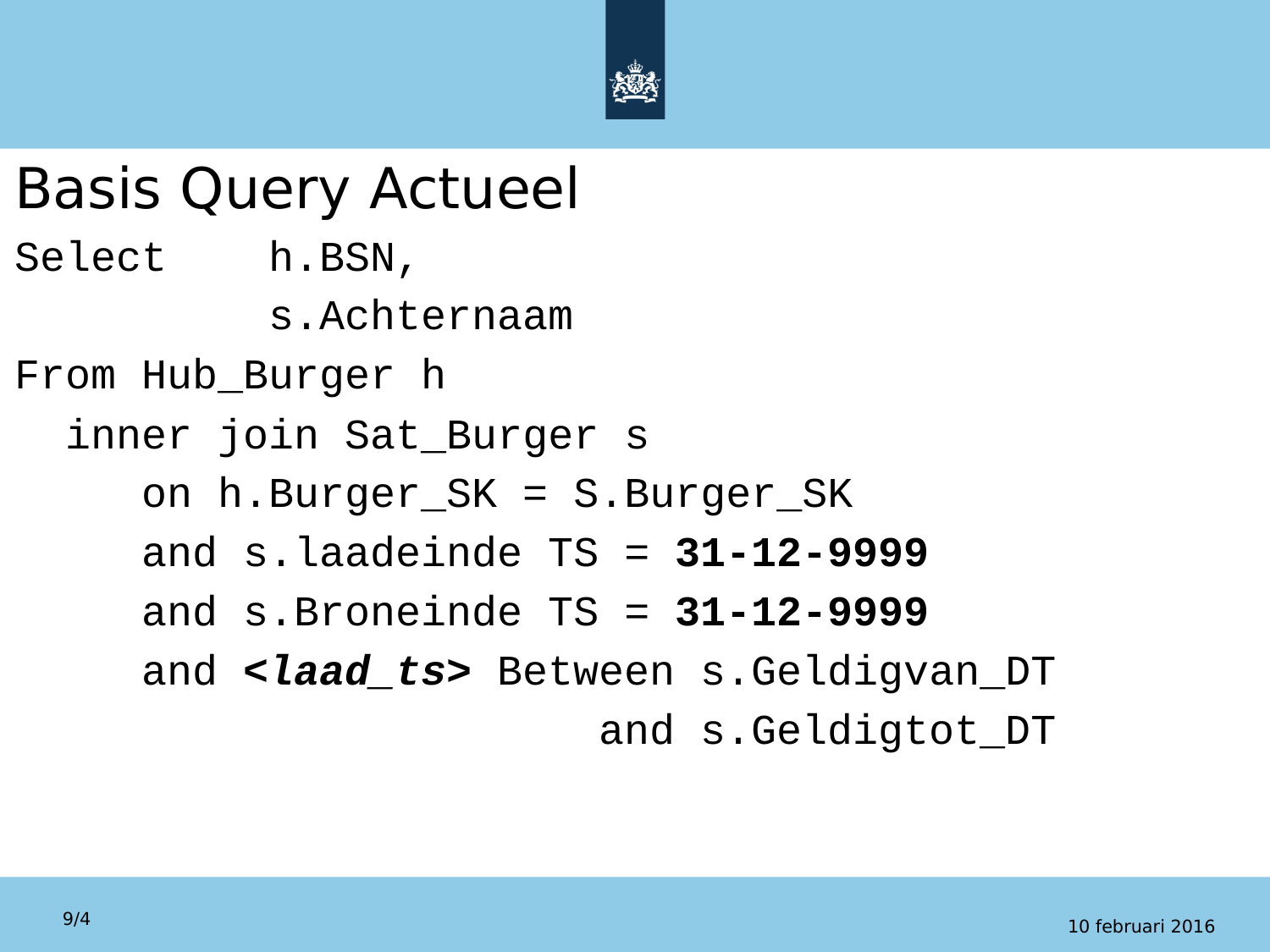

Basis Query Actueel
Select 	h.BSN,
		s.Achternaam
From	Hub_Burger h
  inner join Sat_Burger s
	on h.Burger_SK = S.Burger_SK
	and s.laadeinde TS = 31-12-9999
	and s.Broneinde TS = 31-12-9999
	and <laad_ts> Between s.Geldigvan_DT
				   and s.Geldigtot_DT

9/4
10 februari 2016